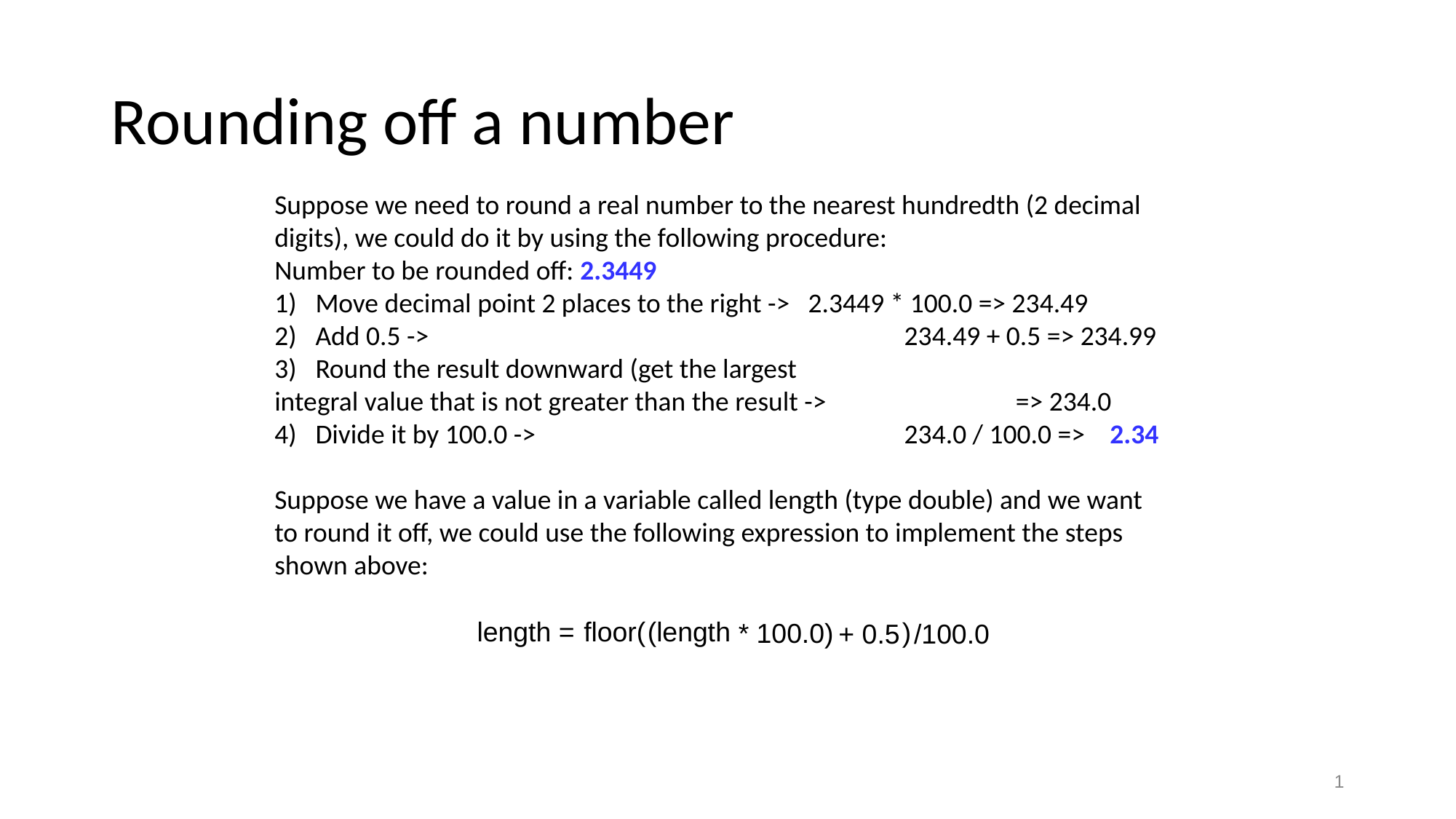

# Rounding off a number
Suppose we need to round a real number to the nearest hundredth (2 decimal digits), we could do it by using the following procedure:
Number to be rounded off: 2.3449
Move decimal point 2 places to the right ->   2.3449 * 100.0 => 234.49
Add 0.5 -> 				       234.49 + 0.5 => 234.99
Round the result downward (get the largest
integral value that is not greater than the result -> 	              => 234.0
Divide it by 100.0 ->			       234.0 / 100.0 =>    2.34

Suppose we have a value in a variable called length (type double) and we want to round it off, we could use the following expression to implement the steps shown above:
floor(
length =
(length
)
* 100.0)
+ 0.5
/100.0
1